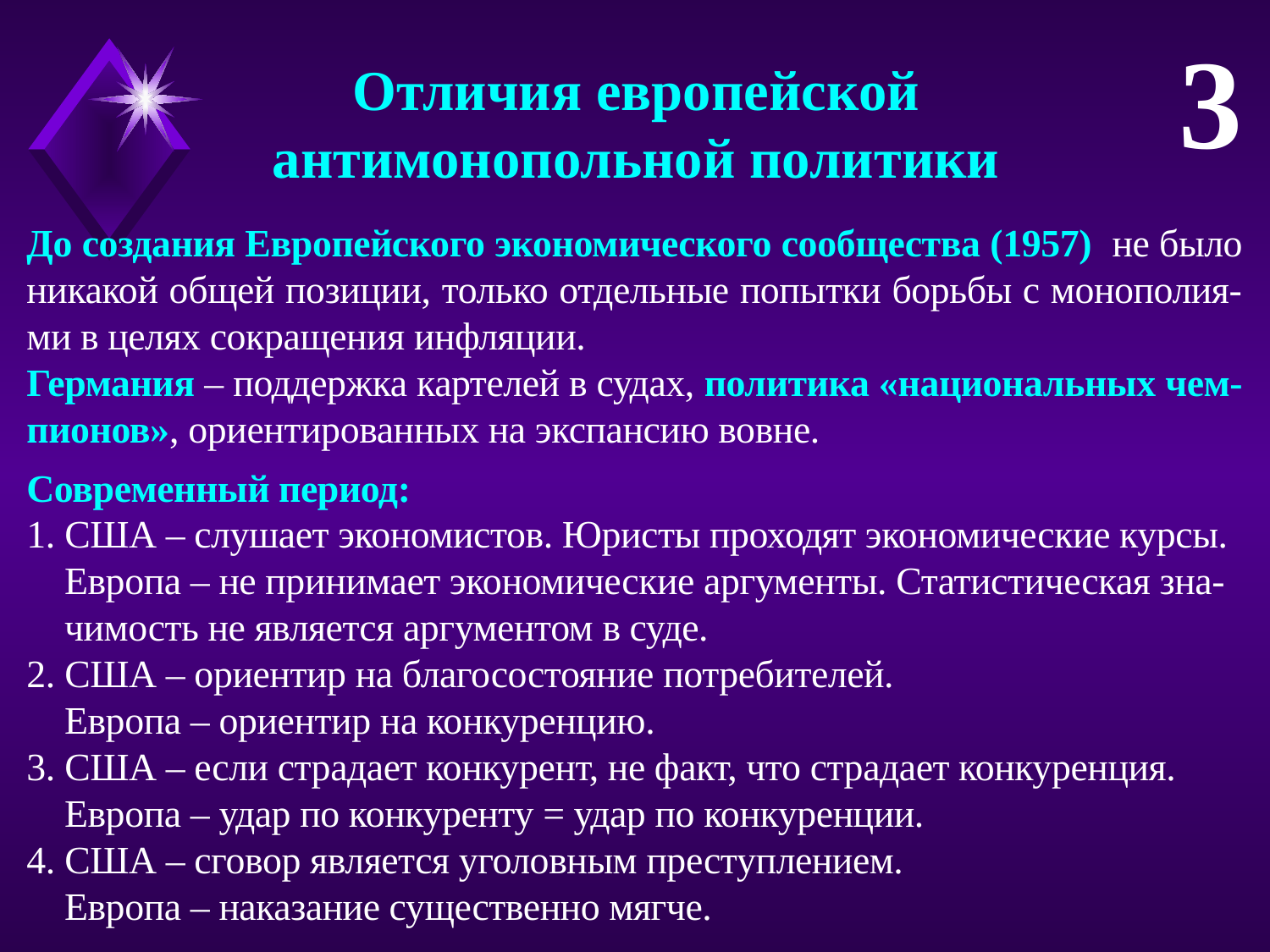

3
Отличия европейской
антимонопольной политики
До создания Европейского экономического сообщества (1957)  не было никакой общей позиции, только отдельные попытки борьбы с монополия-ми в целях сокращения инфляции.
Германия – поддержка картелей в судах, политика «национальных чем-пионов», ориентированных на экспансию вовне.
Современный период:
1. США – слушает экономистов. Юристы проходят экономические курсы.
    Европа – не принимает экономические аргументы. Статистическая зна-
    чимость не является аргументом в суде.
2. США – ориентир на благосостояние потребителей.
    Европа – ориентир на конкуренцию.
3. США – если страдает конкурент, не факт, что страдает конкуренция.
    Европа – удар по конкуренту = удар по конкуренции.
4. США – сговор является уголовным преступлением.
    Европа – наказание существенно мягче.